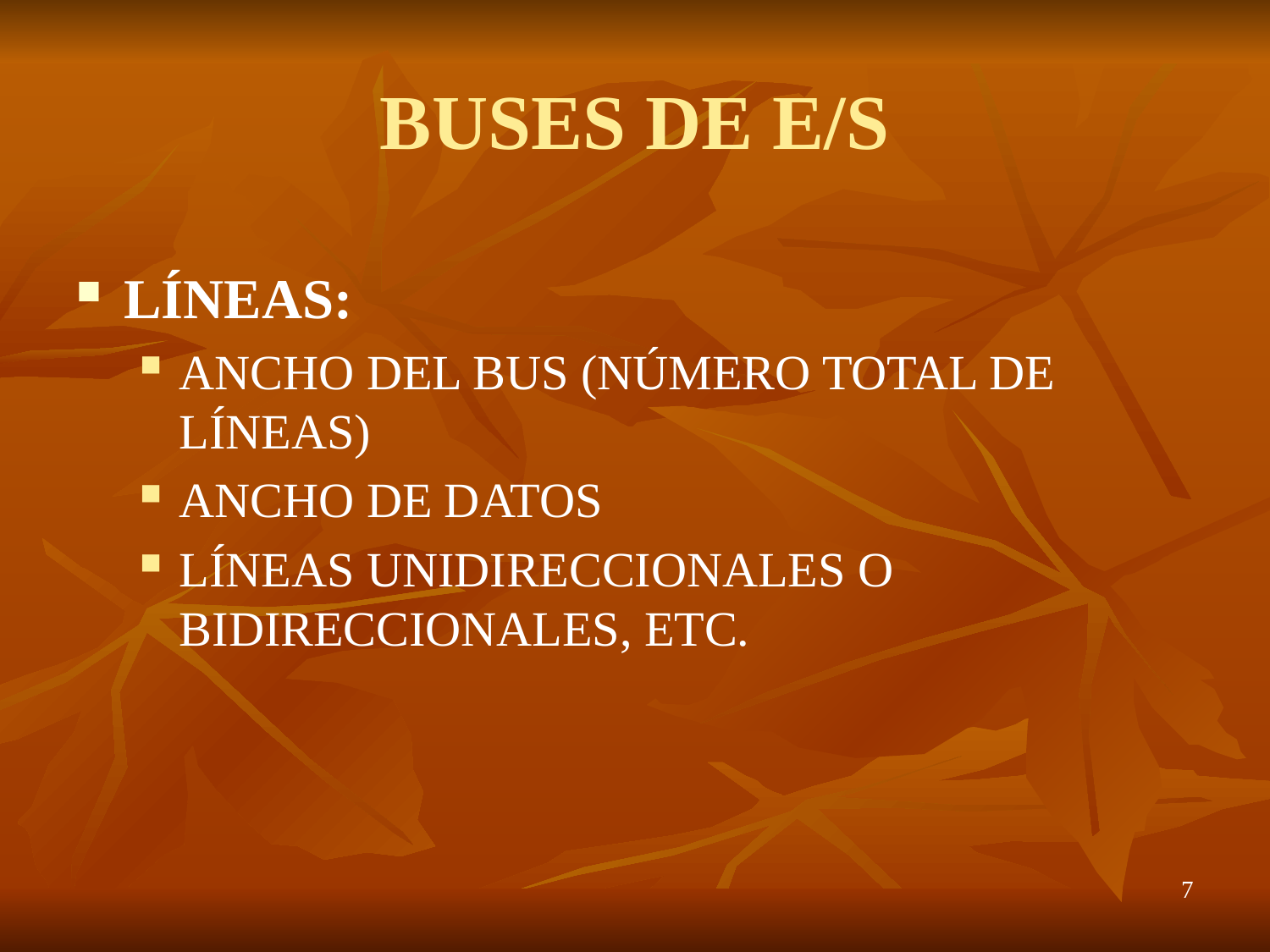

# BUSES DE E/S
LÍNEAS:
ANCHO DEL BUS (NÚMERO TOTAL DE LÍNEAS)
ANCHO DE DATOS
LÍNEAS UNIDIRECCIONALES O BIDIRECCIONALES, ETC.

7